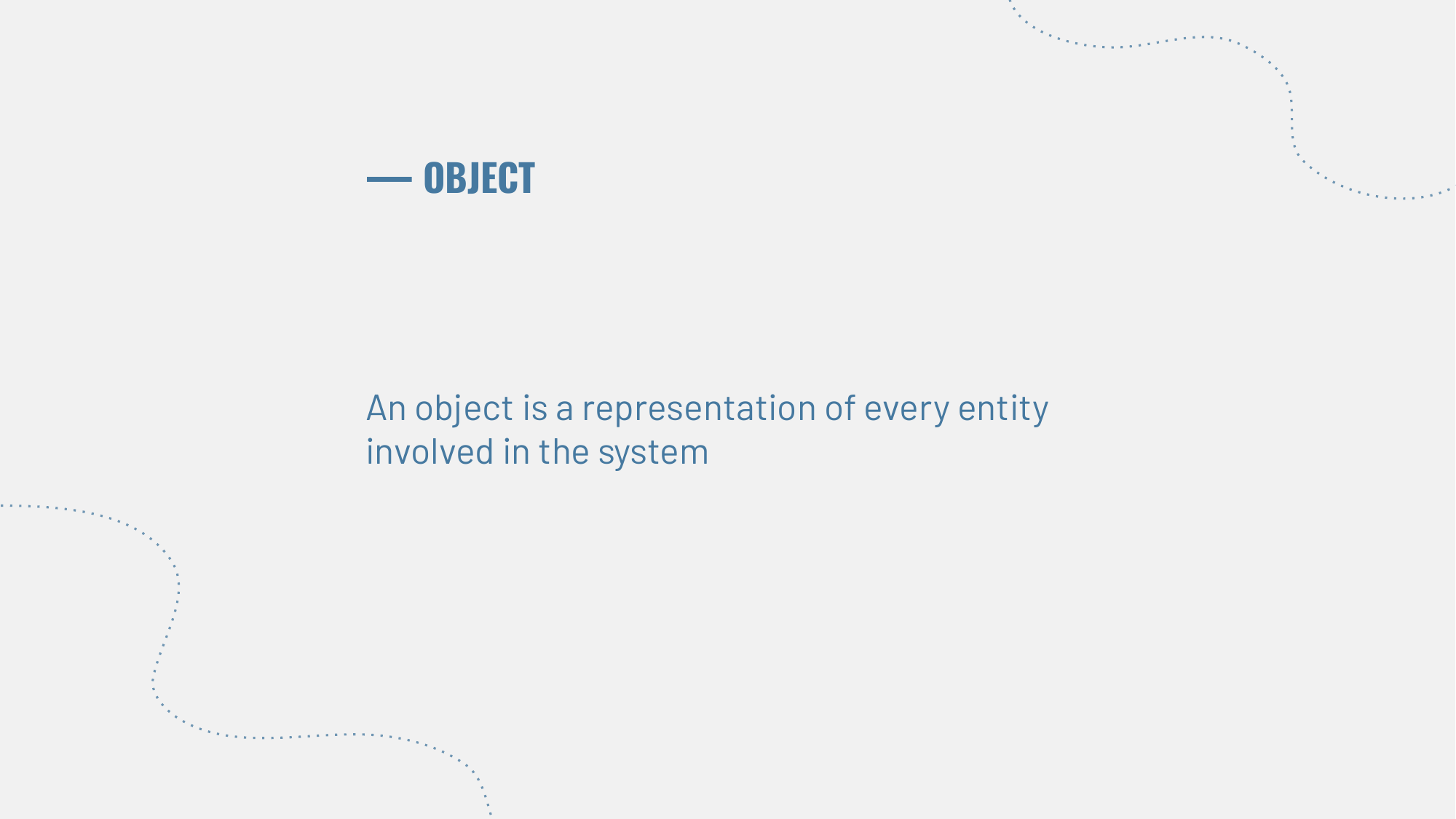

# — OBJECT
An object is a representation of every entity involved in the system